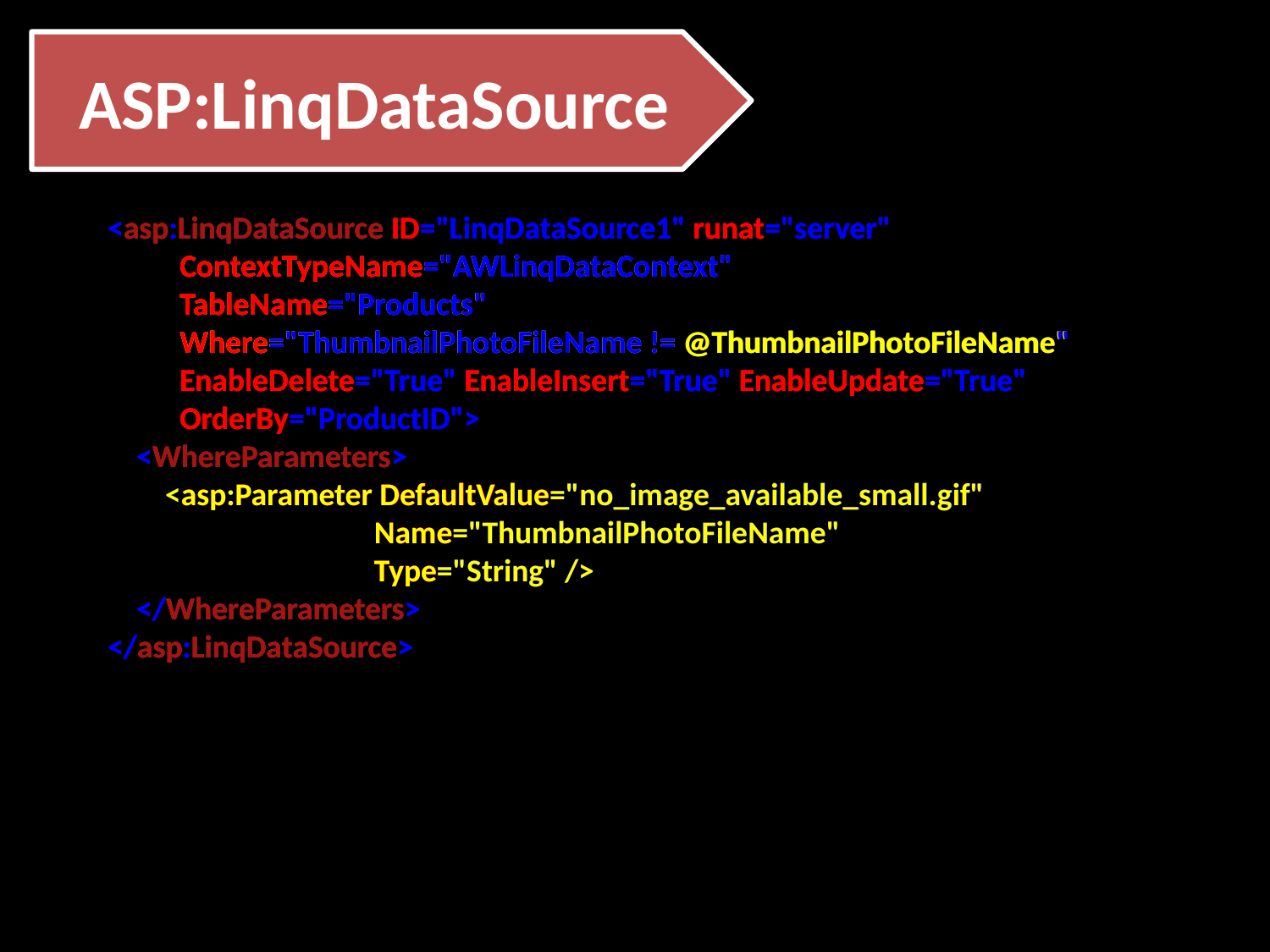

ASP:LinqDataSource
<asp:LinqDataSource ID="LinqDataSource1" runat="server"
          ContextTypeName="AWLinqDataContext"
          TableName="Products"
          Where="ThumbnailPhotoFileName != @ThumbnailPhotoFileName"
          EnableDelete="True" EnableInsert="True" EnableUpdate="True"
          OrderBy="ProductID">
    <WhereParameters>
        <asp:Parameter DefaultValue="no_image_available_small.gif"
                                     Name="ThumbnailPhotoFileName"
                                     Type="String" />
    </WhereParameters>
</asp:LinqDataSource>

<asp:LinqDataSource ID="LinqDataSource1" runat="server"
          ContextTypeName="AWLinqDataContext"
          TableName="Products"
          Where="ThumbnailPhotoFileName != @ThumbnailPhotoFileName"
          EnableDelete="True" EnableInsert="True" EnableUpdate="True"
          OrderBy="ProductID">
    <WhereParameters>
        <asp:Parameter DefaultValue="no_image_available_small.gif"
                                     Name="ThumbnailPhotoFileName"
                                     Type="String" />
    </WhereParameters>
</asp:LinqDataSource>

<asp:LinqDataSource ID="LinqDataSource1" runat="server"
          ContextTypeName="AWLinqDataContext"
          TableName="Products"
          Where="ThumbnailPhotoFileName != @ThumbnailPhotoFileName"
          EnableDelete="True" EnableInsert="True" EnableUpdate="True"
          OrderBy="ProductID">
    <WhereParameters>
        <asp:Parameter DefaultValue="no_image_available_small.gif"
                                     Name="ThumbnailPhotoFileName"
                                     Type="String" />
    </WhereParameters>
</asp:LinqDataSource>

<asp:LinqDataSource ID="LinqDataSource1" runat="server"
          ContextTypeName="AWLinqDataContext"
          TableName="Products"
          Where="ThumbnailPhotoFileName != @ThumbnailPhotoFileName"
          EnableDelete="True" EnableInsert="True" EnableUpdate="True"
          OrderBy="ProductID">
    <WhereParameters>
        <asp:Parameter DefaultValue="no_image_available_small.gif"
                                     Name="ThumbnailPhotoFileName"
                                     Type="String" />
    </WhereParameters>
</asp:LinqDataSource>